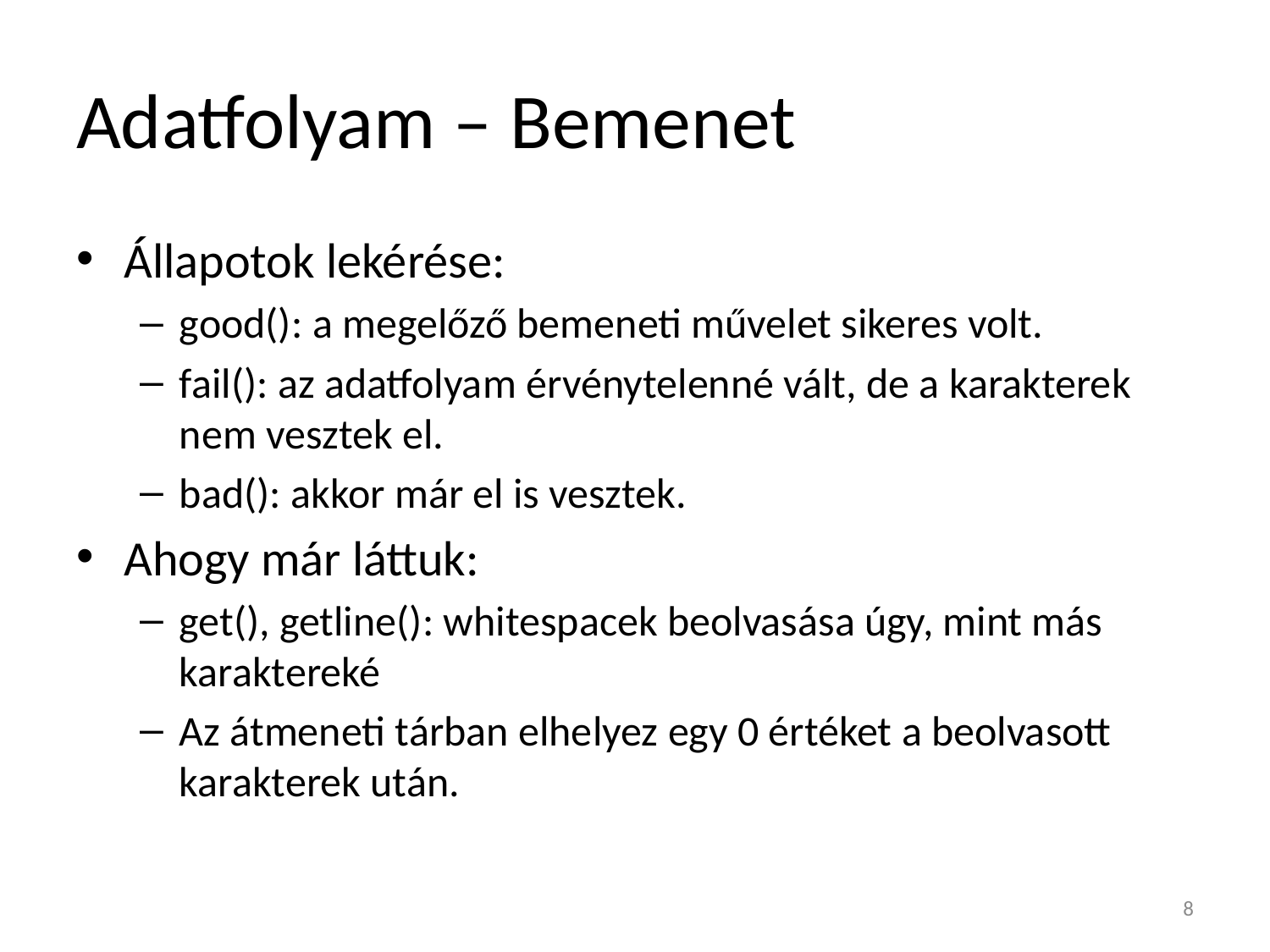

# Adatfolyam – Bemenet
Állapotok lekérése:
good(): a megelőző bemeneti művelet sikeres volt.
fail(): az adatfolyam érvénytelenné vált, de a karakterek nem vesztek el.
bad(): akkor már el is vesztek.
Ahogy már láttuk:
get(), getline(): whitespacek beolvasása úgy, mint más karaktereké
Az átmeneti tárban elhelyez egy 0 értéket a beolvasott karakterek után.
8